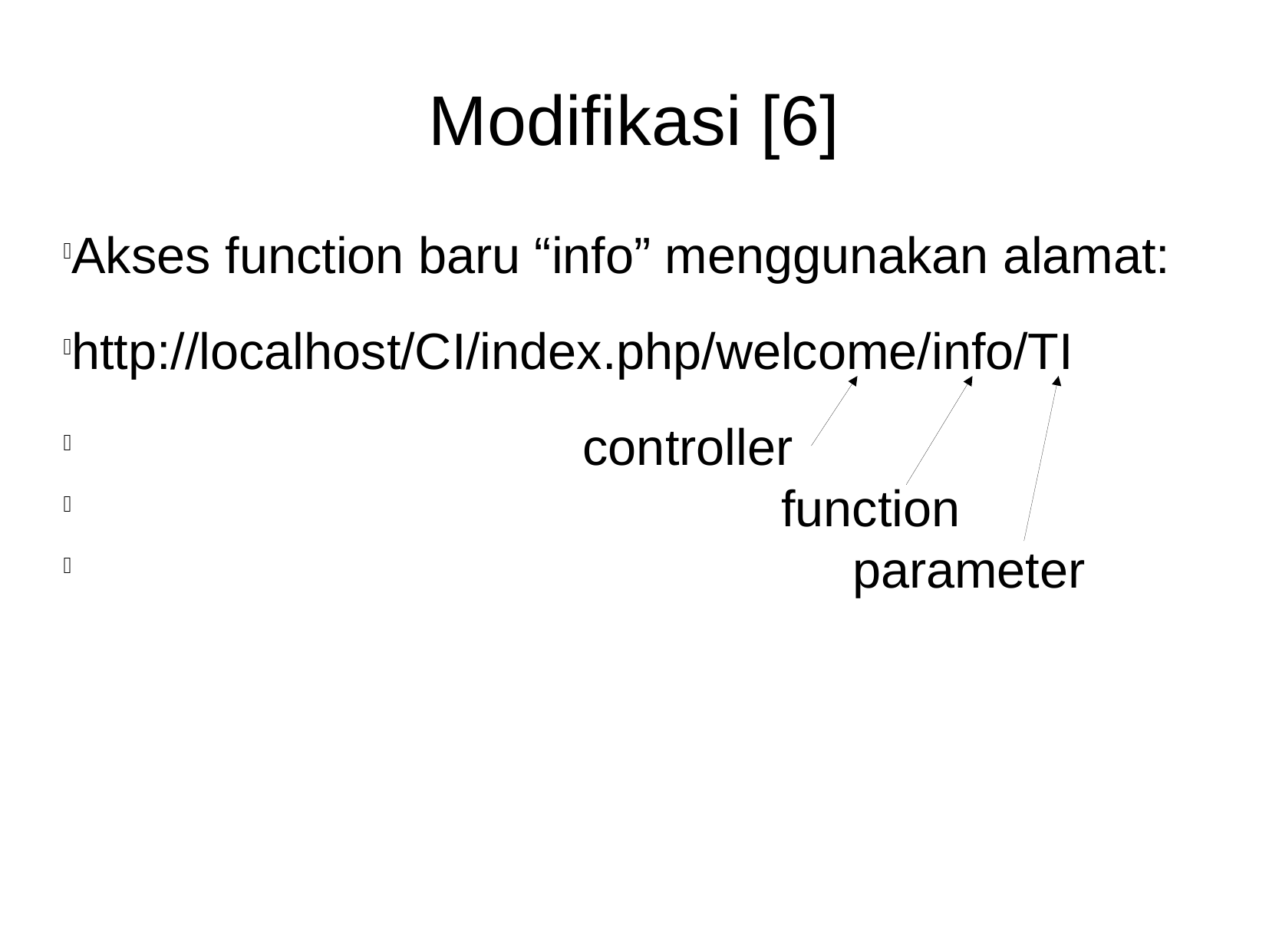

Modifikasi [6]
Akses function baru “info” menggunakan alamat:

http://localhost/CI/index.php/welcome/info/TI

                                    controller
                                                  function
                                                       parameter